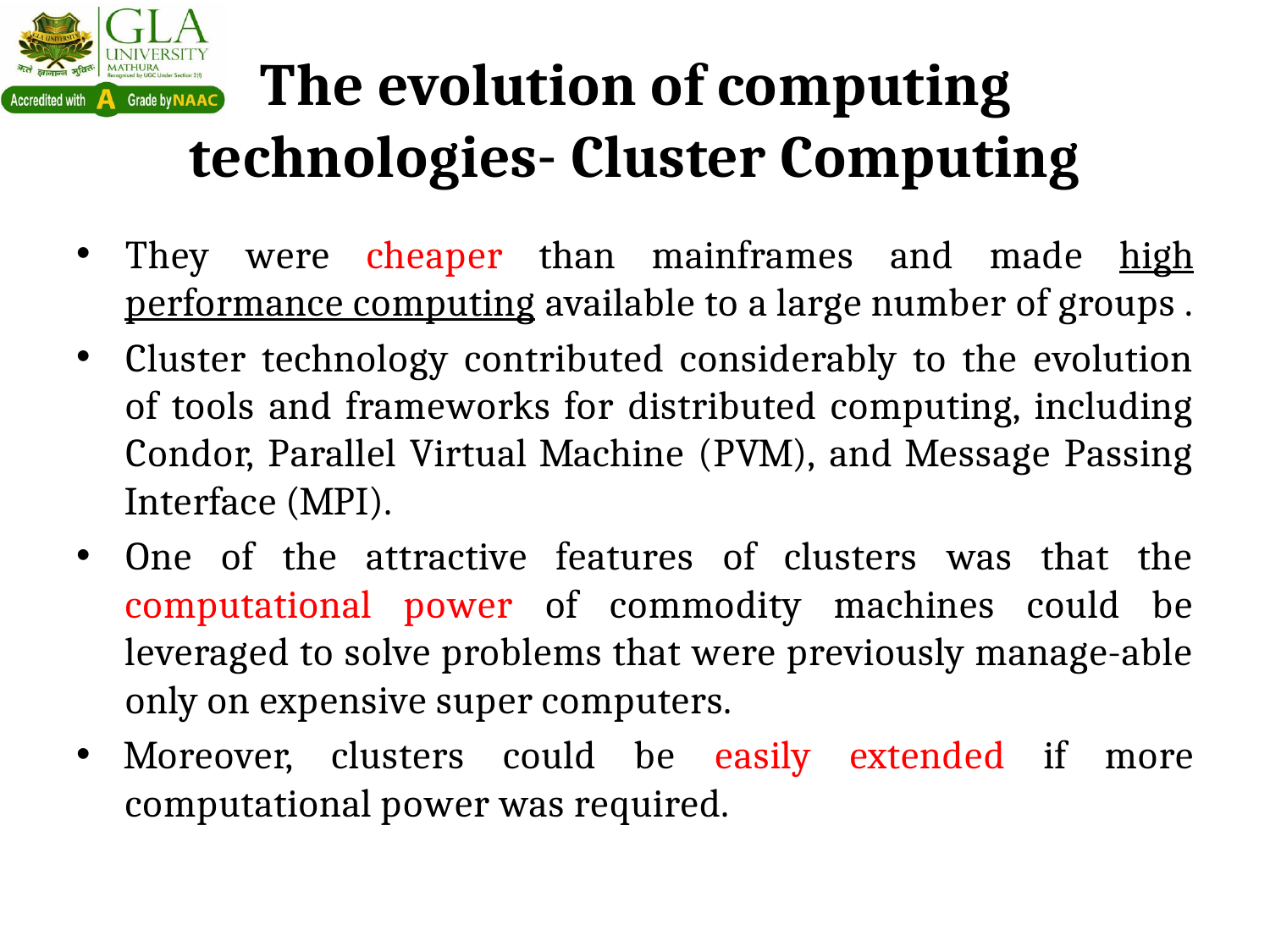

# The evolution of computing technologies- Cluster Computing
They were cheaper than mainframes and made high performance computing available to a large number of groups .
Cluster technology contributed considerably to the evolution of tools and frameworks for distributed computing, including Condor, Parallel Virtual Machine (PVM), and Message Passing Interface (MPI).
One of the attractive features of clusters was that the computational power of commodity machines could be leveraged to solve problems that were previously manage-able only on expensive super computers.
Moreover, clusters could be easily extended if more computational power was required.